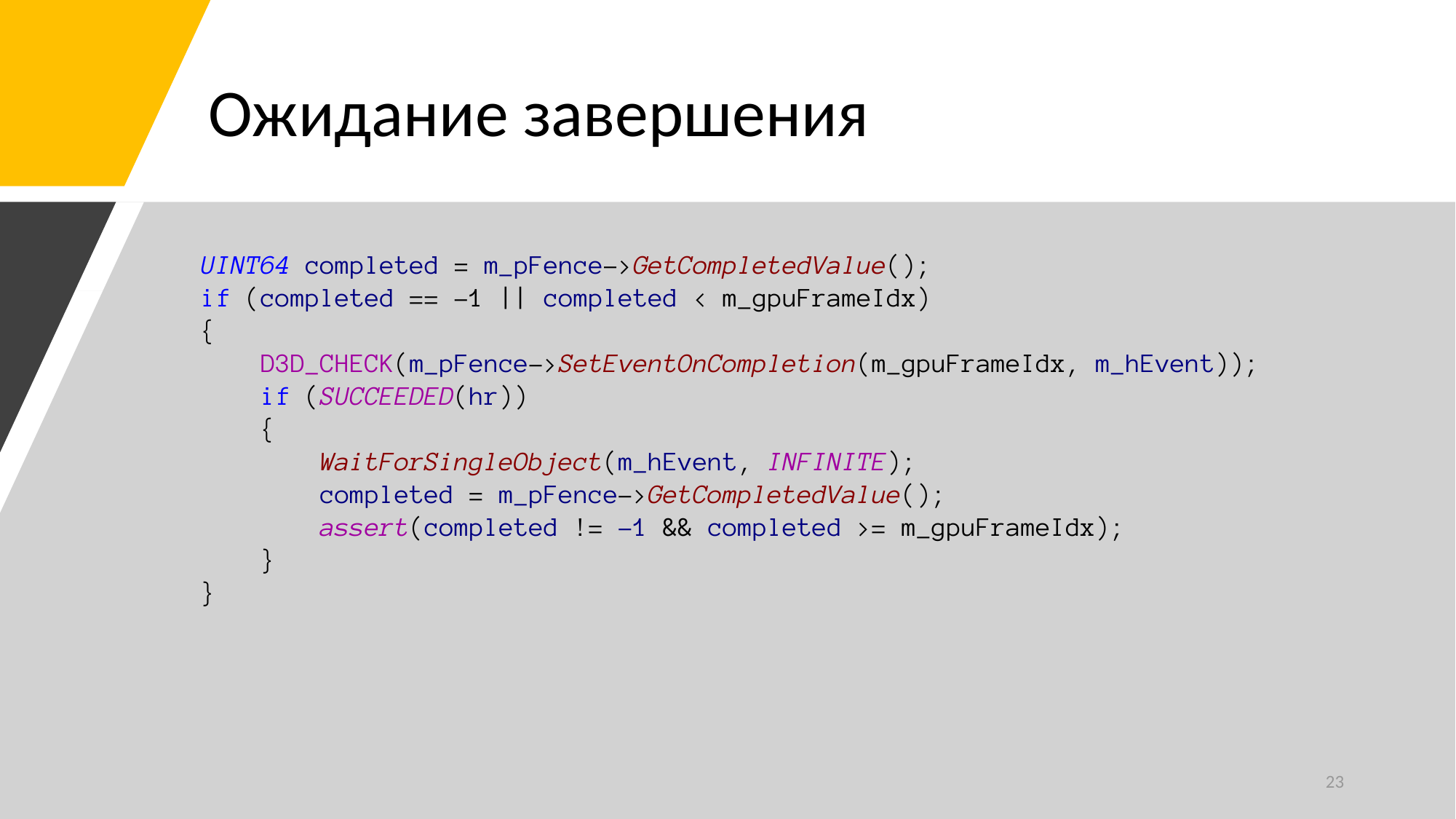

# Ожидание завершения

UINT64 completed = m_pFence->GetCompletedValue();
if (completed == -1 || completed < m_gpuFrameIdx)
{
    D3D_CHECK(m_pFence->SetEventOnCompletion(m_gpuFrameIdx, m_hEvent));
    if (SUCCEEDED(hr))
    {
        WaitForSingleObject(m_hEvent, INFINITE);
        completed = m_pFence->GetCompletedValue();
        assert(completed != -1 && completed >= m_gpuFrameIdx);
    }
}
23